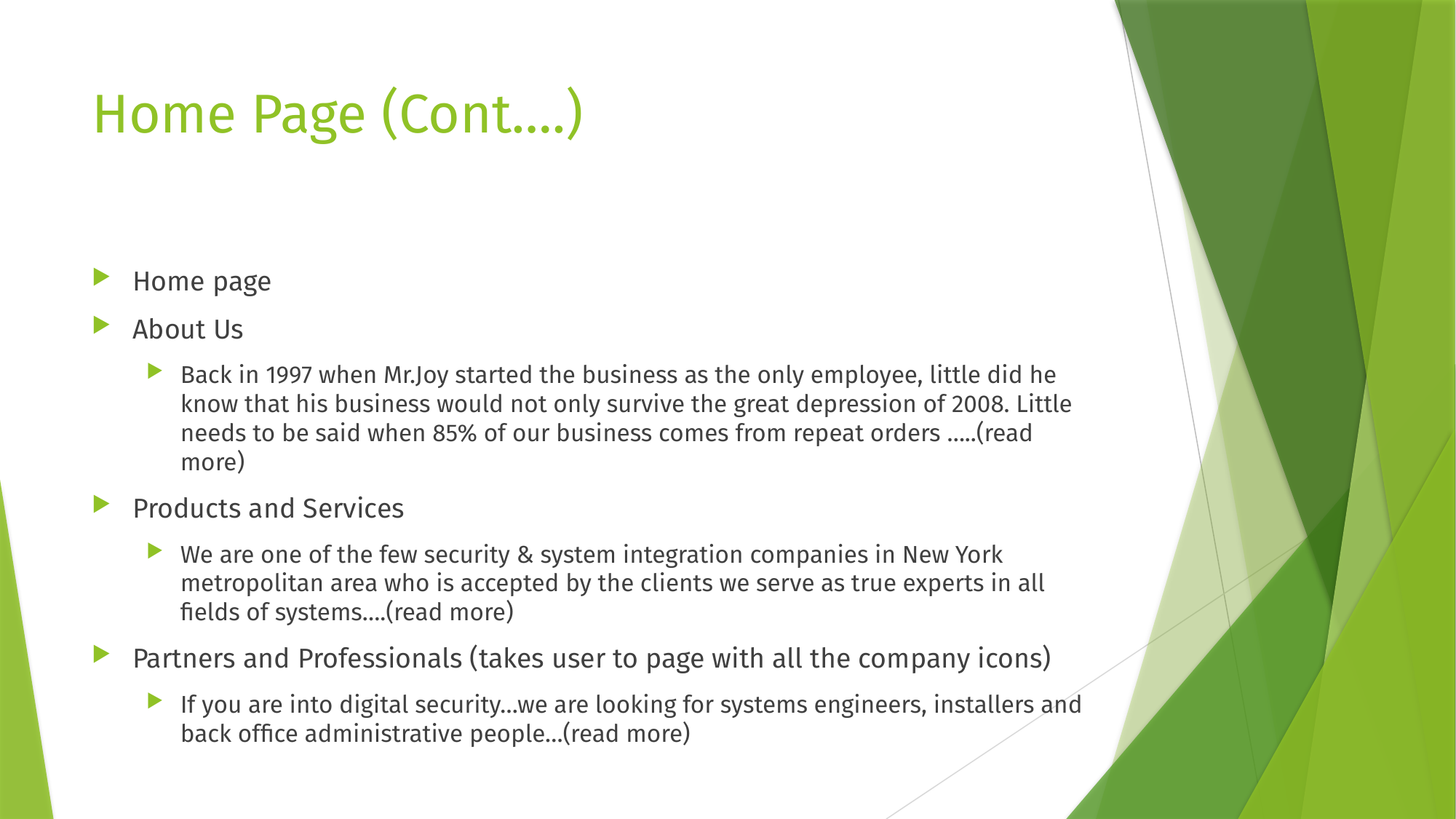

# Home Page (Cont….)
Home page
About Us
Back in 1997 when Mr.Joy started the business as the only employee, little did he know that his business would not only survive the great depression of 2008. Little needs to be said when 85% of our business comes from repeat orders …..(read more)
Products and Services
We are one of the few security & system integration companies in New York metropolitan area who is accepted by the clients we serve as true experts in all fields of systems….(read more)
Partners and Professionals (takes user to page with all the company icons)
If you are into digital security…we are looking for systems engineers, installers and back office administrative people…(read more)